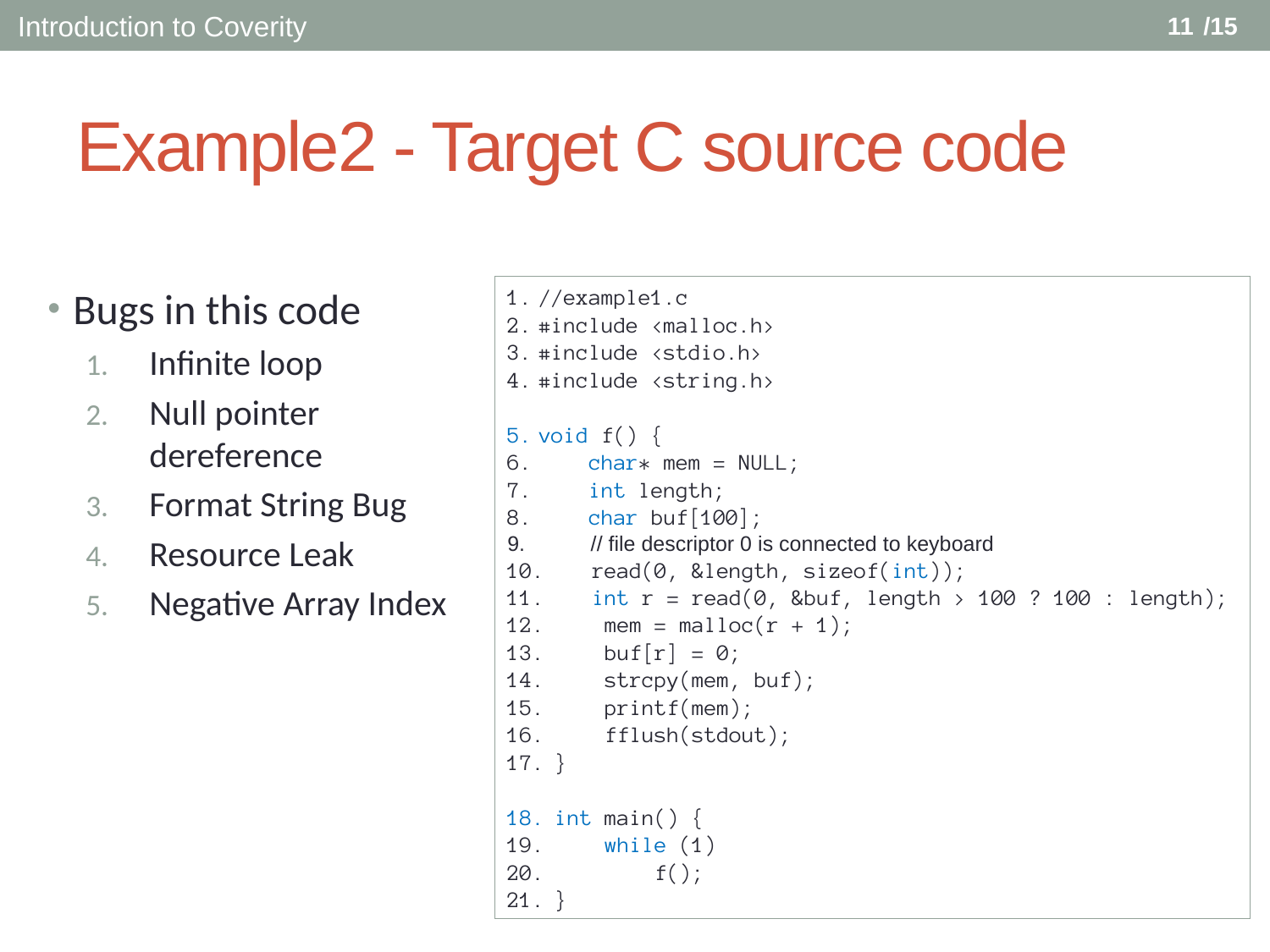

11
Introduction to Coverity
# Example2 - Target C source code
Bugs in this code
Infinite loop
Null pointer dereference
Format String Bug
Resource Leak
Negative Array Index

//example1.c
#include <malloc.h>
#include <stdio.h>
#include <string.h>

void f() {
    char* mem = NULL;
    int length;
    char buf[100];
      // file descriptor 0 is connected to keyboard
   read(0, &length, sizeof(int));
   int r = read(0, &buf, length > 100 ? 100 : length);
    mem = malloc(r + 1);
    buf[r] = 0;
    strcpy(mem, buf);
    printf(mem);
    fflush(stdout);
}

int main() {
    while (1)
        f();
}